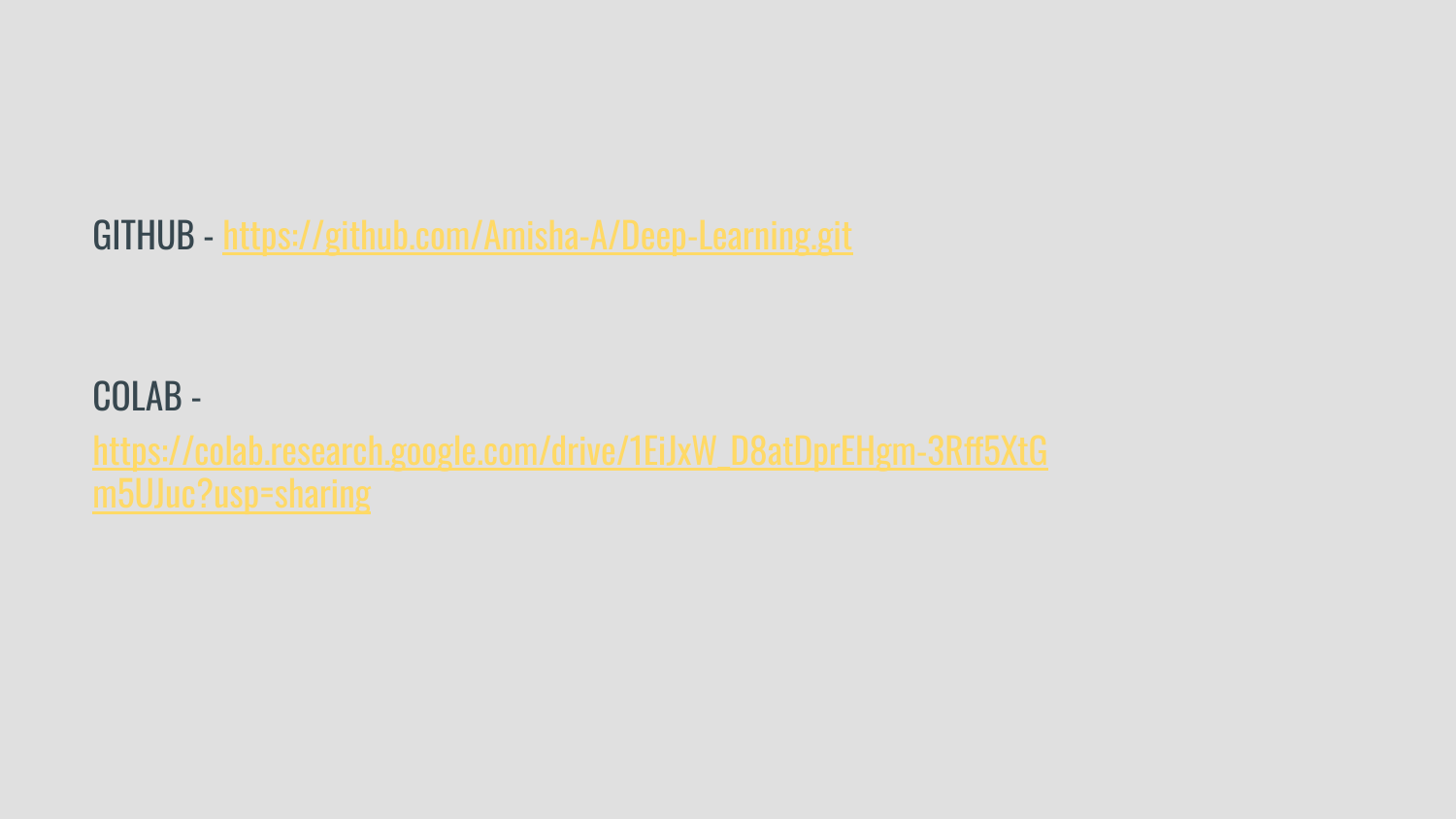

# GITHUB - https://github.com/Amisha-A/Deep-Learning.git

COLAB - https://colab.research.google.com/drive/1EiJxW_D8atDprEHgm-3Rff5XtGm5UJuc?usp=sharing